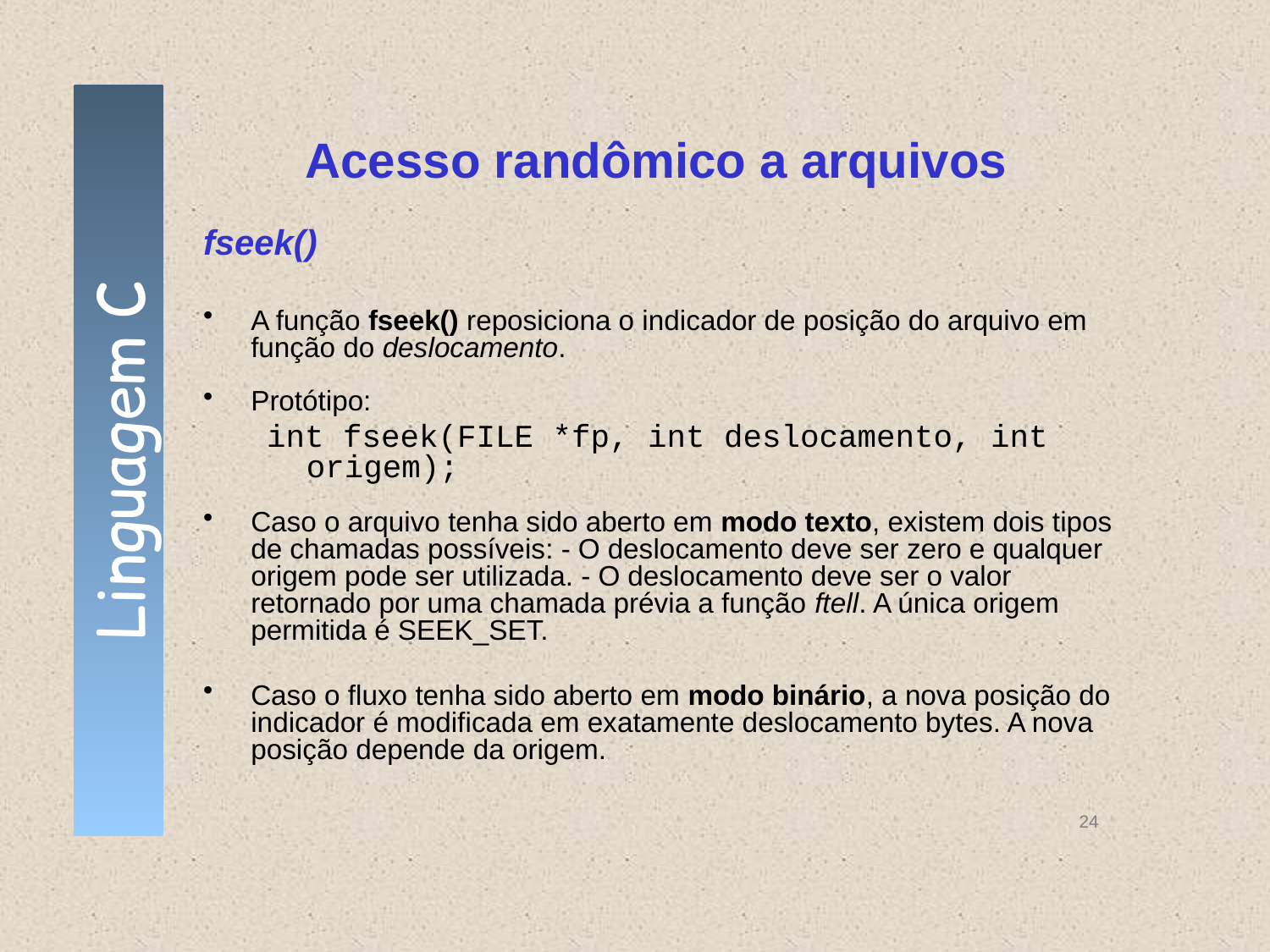

# Acesso randômico a arquivos
fseek()

A função fseek() reposiciona o indicador de posição do arquivo em função do deslocamento.
Protótipo:
int fseek(FILE *fp, int deslocamento, int origem);
Caso o arquivo tenha sido aberto em modo texto, existem dois tipos de chamadas possíveis: - O deslocamento deve ser zero e qualquer origem pode ser utilizada. - O deslocamento deve ser o valor retornado por uma chamada prévia a função ftell. A única origem permitida é SEEK_SET.

Caso o fluxo tenha sido aberto em modo binário, a nova posição do indicador é modificada em exatamente deslocamento bytes. A nova posição depende da origem.

24